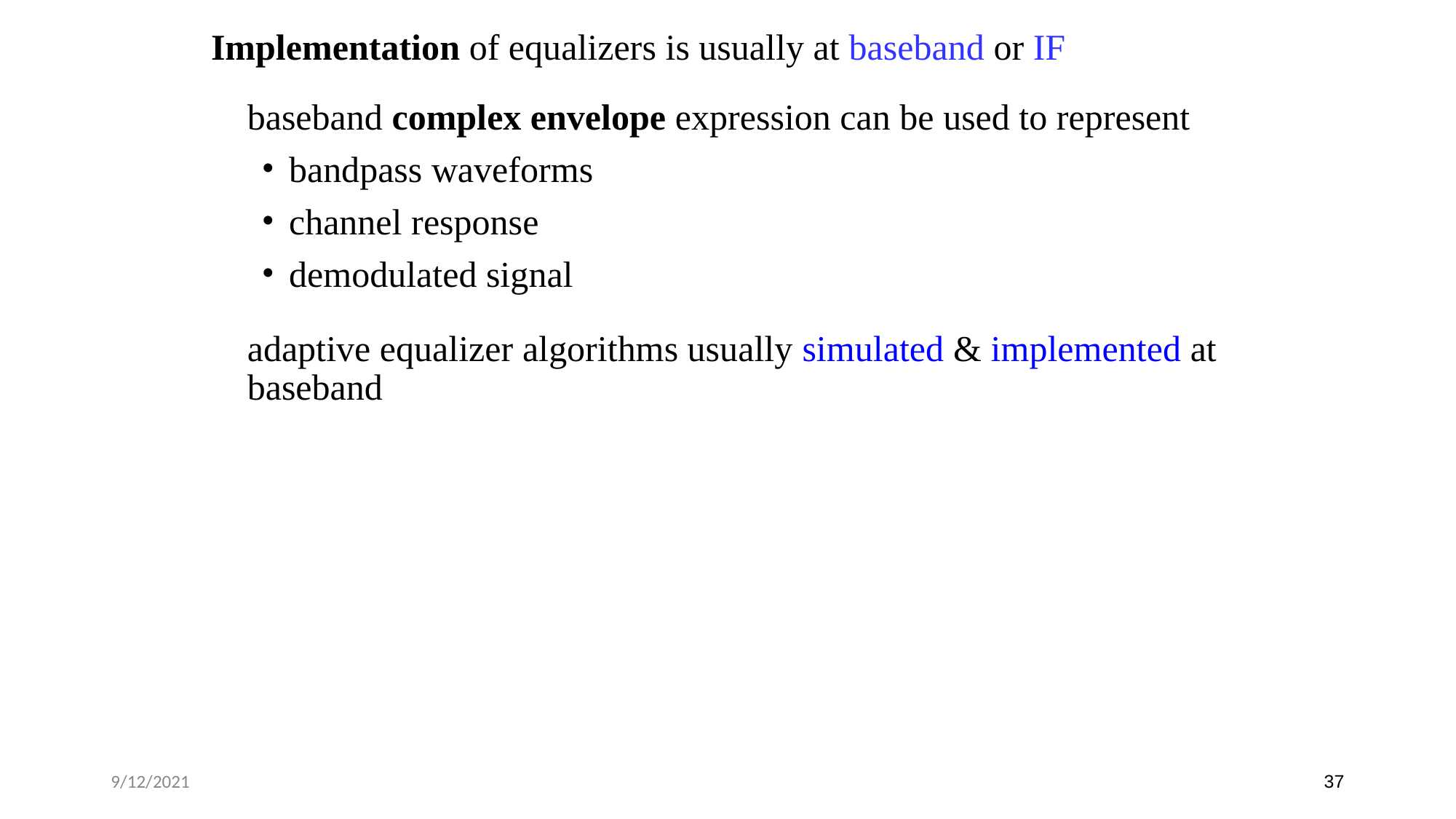

Implementation of equalizers is usually at baseband or IF
 baseband complex envelope expression can be used to represent
 bandpass waveforms
 channel response
 demodulated signal
 adaptive equalizer algorithms usually simulated & implemented at
 baseband
9/12/2021
37